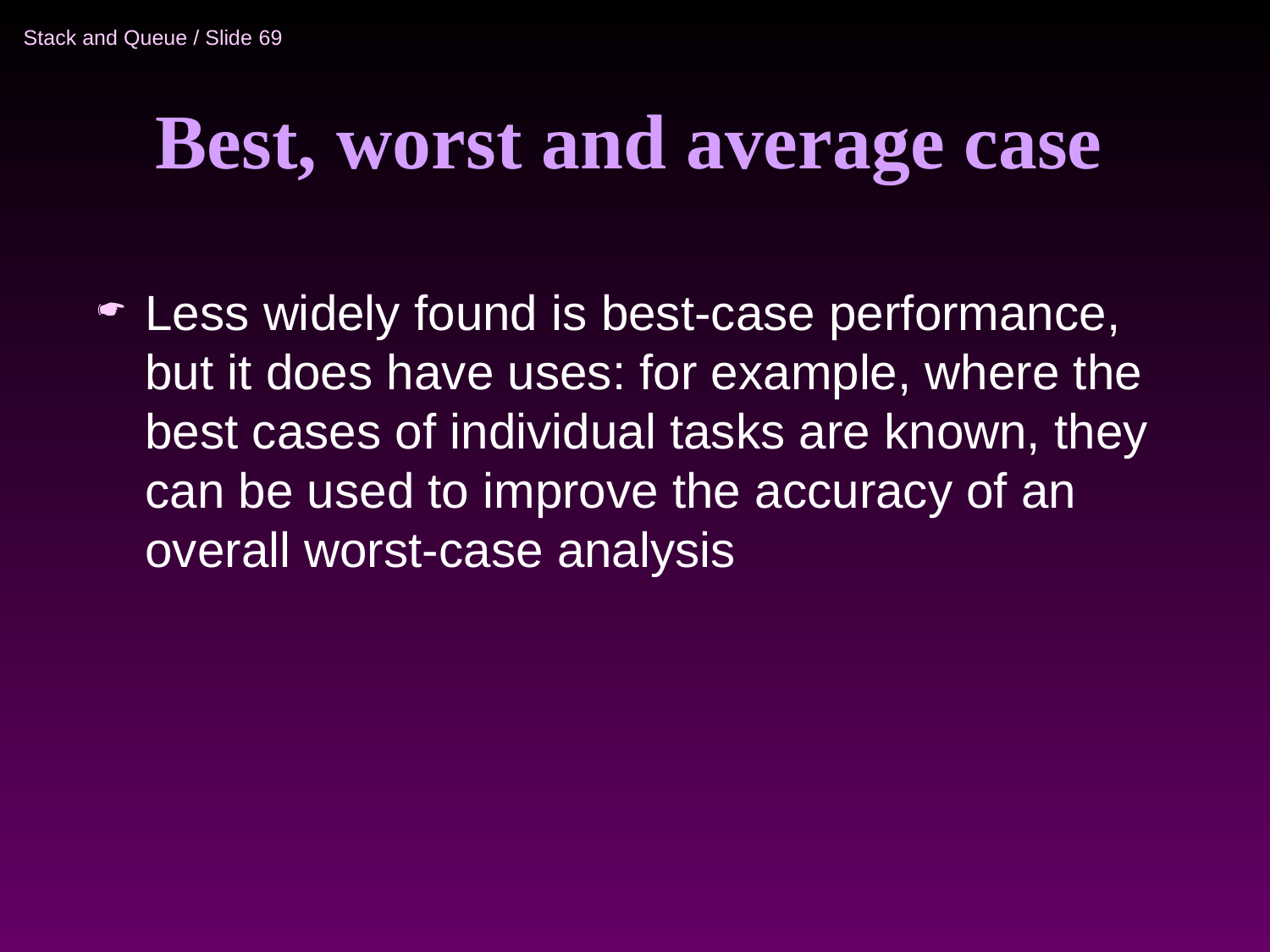

# Best, worst and average case
Less widely found is best-case performance, but it does have uses: for example, where the best cases of individual tasks are known, they can be used to improve the accuracy of an overall worst-case analysis